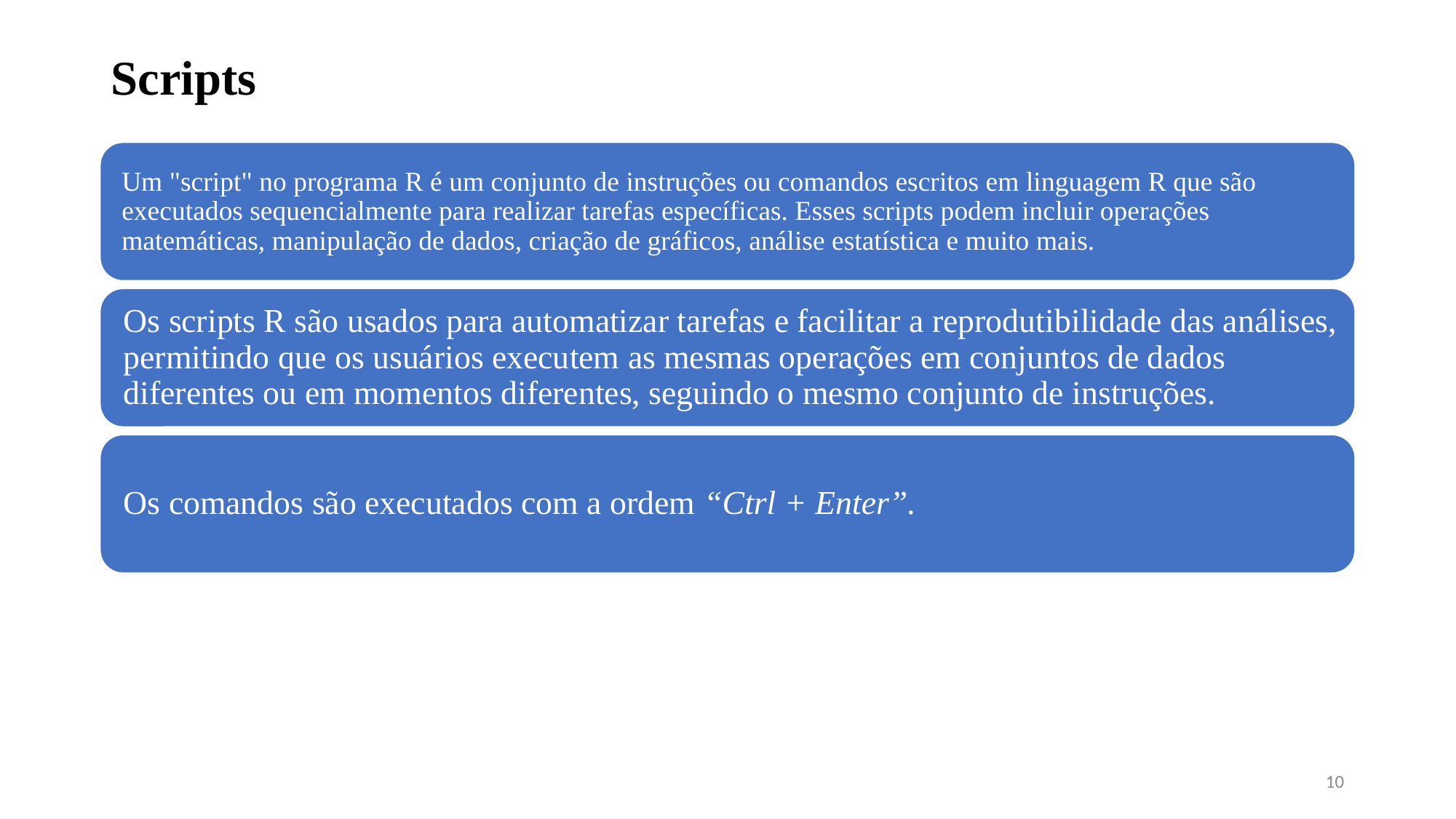

# Scripts
Um "script" no programa R é um conjunto de instruções ou comandos escritos em linguagem R que são executados sequencialmente para realizar tarefas específicas. Esses scripts podem incluir operações matemáticas, manipulação de dados, criação de gráficos, análise estatística e muito mais.
Os scripts R são usados para automatizar tarefas e facilitar a reprodutibilidade das análises, permitindo que os usuários executem as mesmas operações em conjuntos de dados diferentes ou em momentos diferentes, seguindo o mesmo conjunto de instruções.
Os comandos são executados com a ordem “Ctrl + Enter”.
10